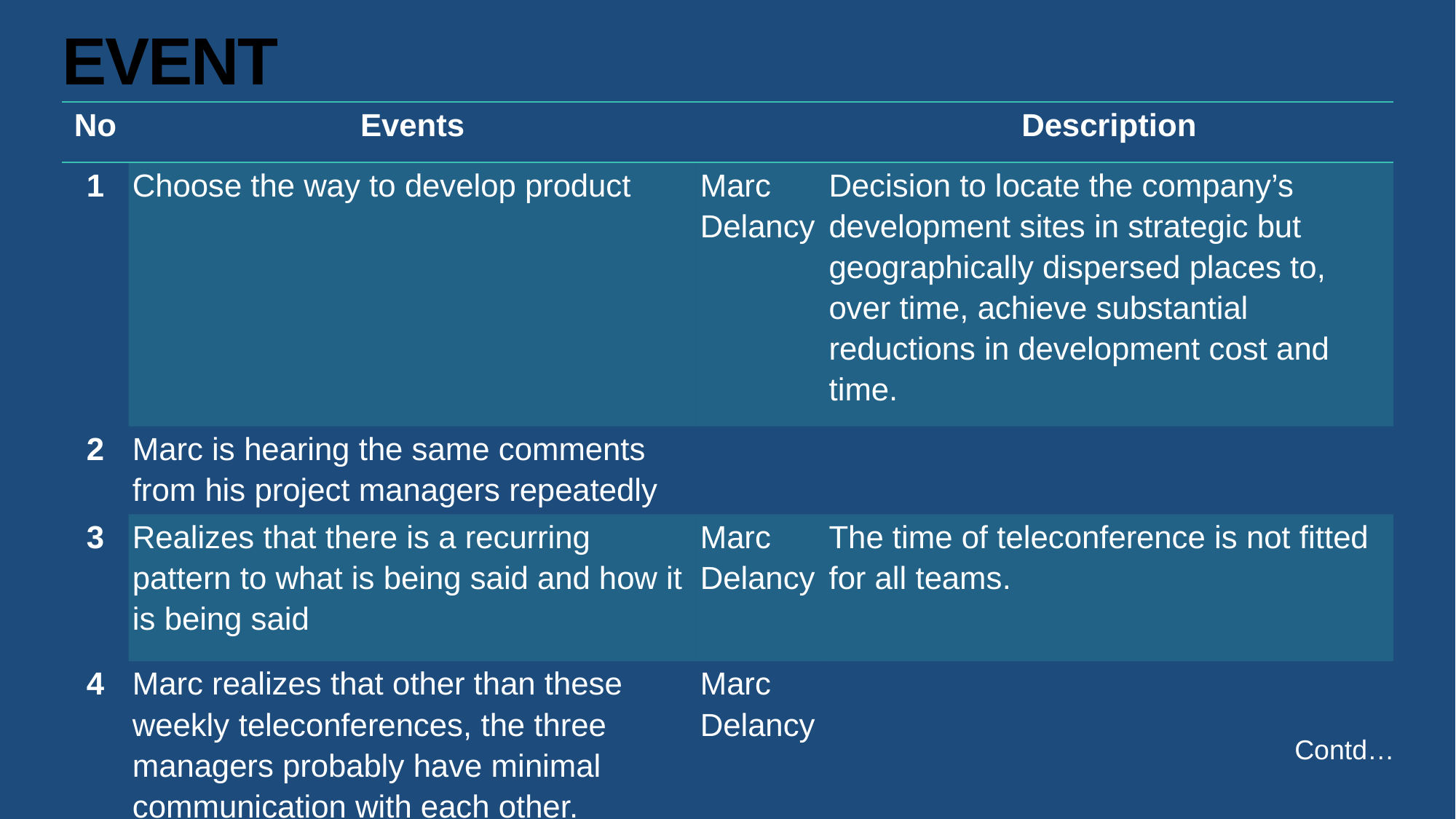

# EVENT
| No | Events |  | Description |
| --- | --- | --- | --- |
| 1 | Choose the way to develop product | Marc Delancy | Decision to locate the company’s development sites in strategic but geographically dispersed places to, over time, achieve substantial reductions in development cost and time. |
| 2 | Marc is hearing the same comments from his project managers repeatedly |  |  |
| 3 | Realizes that there is a recurring pattern to what is being said and how it is being said | Marc Delancy | The time of teleconference is not fitted for all teams. |
| 4 | Marc realizes that other than these weekly teleconferences, the three managers probably have minimal communication with each other. | Marc Delancy |  |
Contd…